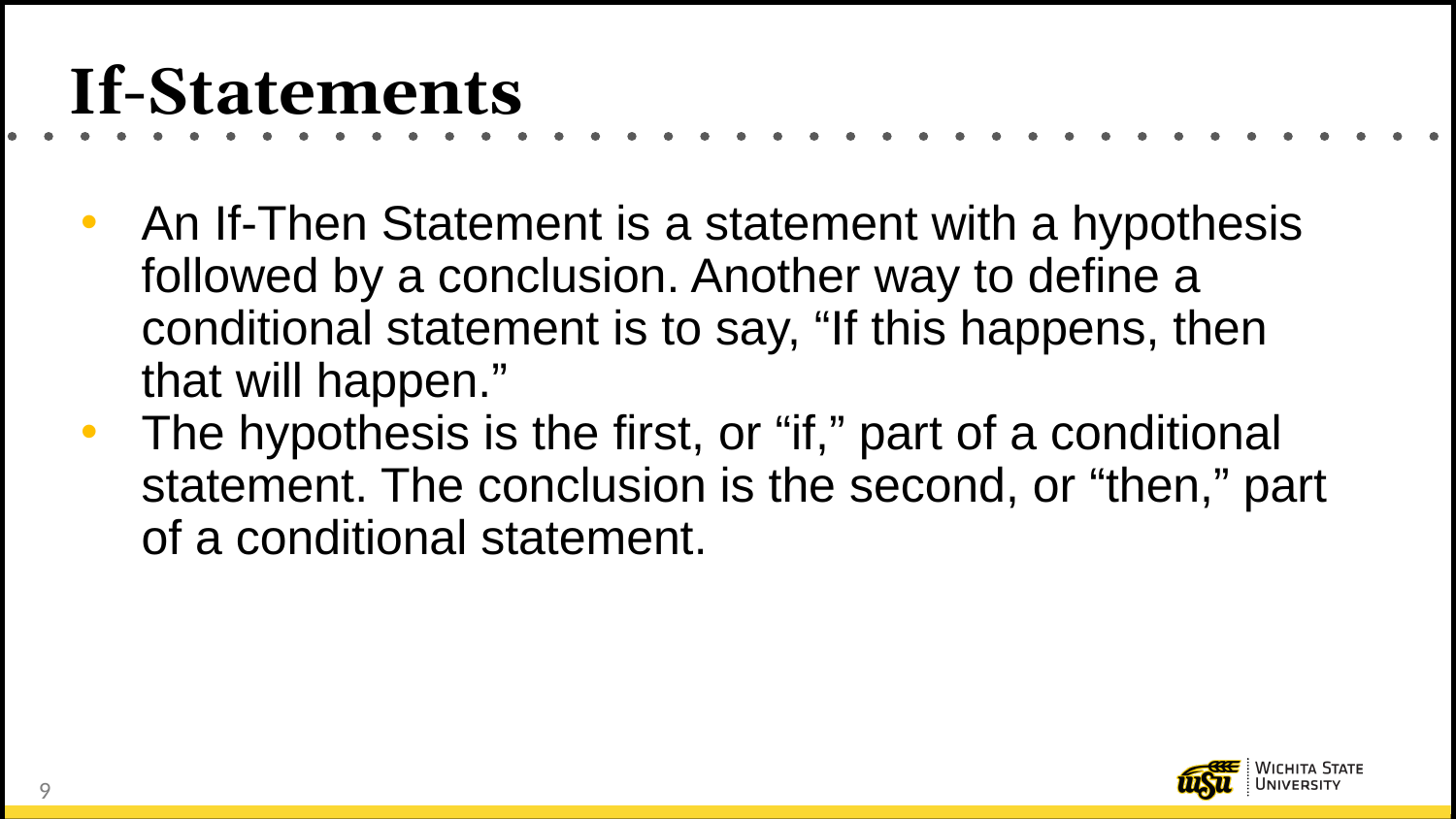

# If-Statements
An If-Then Statement is a statement with a hypothesis followed by a conclusion. Another way to define a conditional statement is to say, “If this happens, then that will happen.”
The hypothesis is the first, or “if,” part of a conditional statement. The conclusion is the second, or “then,” part of a conditional statement.